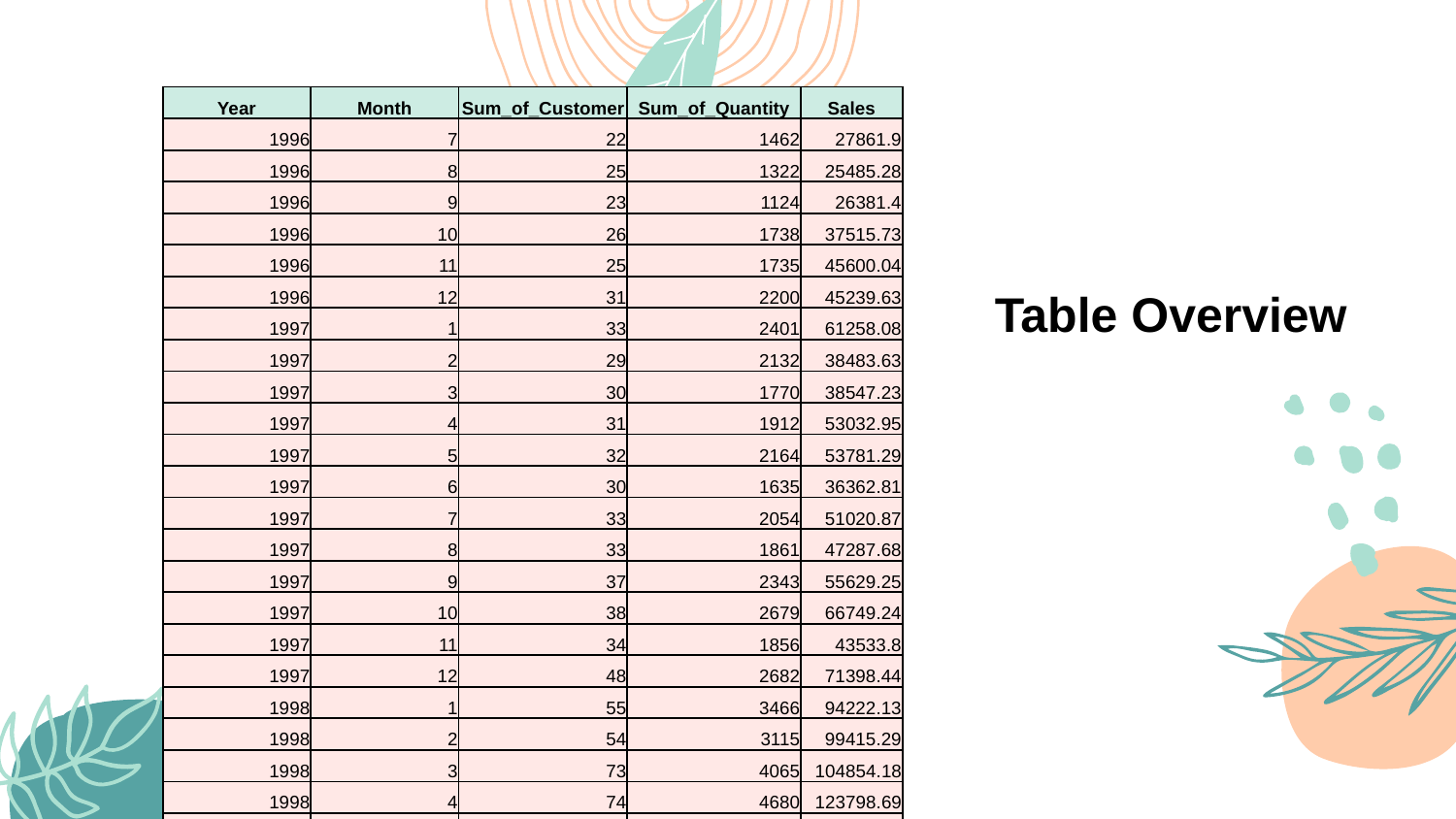

| Year | Month | Sum\_of\_Customer | Sum\_of\_Quantity | Sales |
| --- | --- | --- | --- | --- |
| 1996 | 7 | 22 | 1462 | 27861.9 |
| 1996 | 8 | 25 | 1322 | 25485.28 |
| 1996 | 9 | 23 | 1124 | 26381.4 |
| 1996 | 10 | 26 | 1738 | 37515.73 |
| 1996 | 11 | 25 | 1735 | 45600.04 |
| 1996 | 12 | 31 | 2200 | 45239.63 |
| 1997 | 1 | 33 | 2401 | 61258.08 |
| 1997 | 2 | 29 | 2132 | 38483.63 |
| 1997 | 3 | 30 | 1770 | 38547.23 |
| 1997 | 4 | 31 | 1912 | 53032.95 |
| 1997 | 5 | 32 | 2164 | 53781.29 |
| 1997 | 6 | 30 | 1635 | 36362.81 |
| 1997 | 7 | 33 | 2054 | 51020.87 |
| 1997 | 8 | 33 | 1861 | 47287.68 |
| 1997 | 9 | 37 | 2343 | 55629.25 |
| 1997 | 10 | 38 | 2679 | 66749.24 |
| 1997 | 11 | 34 | 1856 | 43533.8 |
| 1997 | 12 | 48 | 2682 | 71398.44 |
| 1998 | 1 | 55 | 3466 | 94222.13 |
| 1998 | 2 | 54 | 3115 | 99415.29 |
| 1998 | 3 | 73 | 4065 | 104854.18 |
| 1998 | 4 | 74 | 4680 | 123798.69 |
| 1998 | 5 | 14 | 921 | 18333.64 |
Table Overview